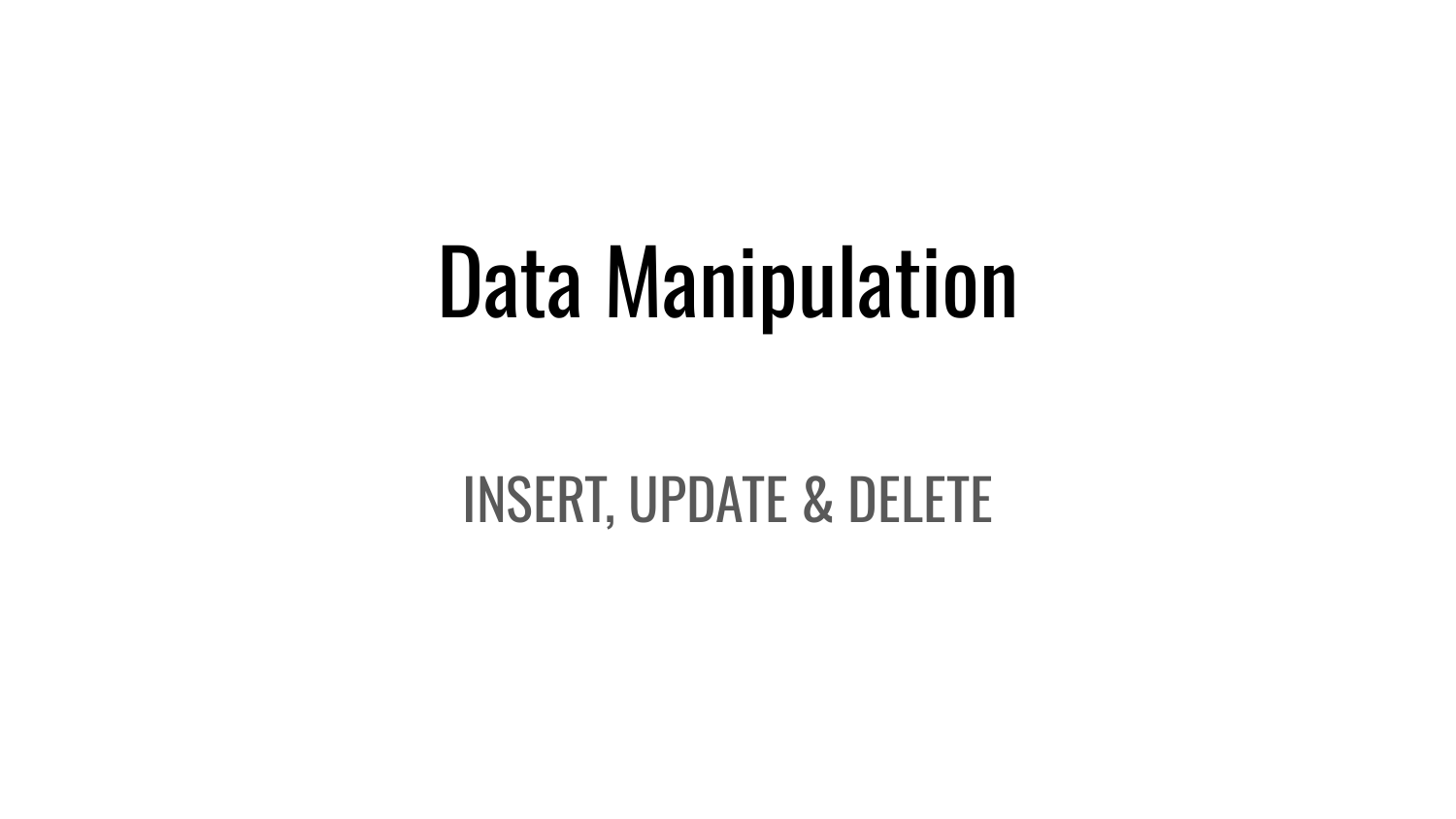

# Data Manipulation
INSERT, UPDATE & DELETE